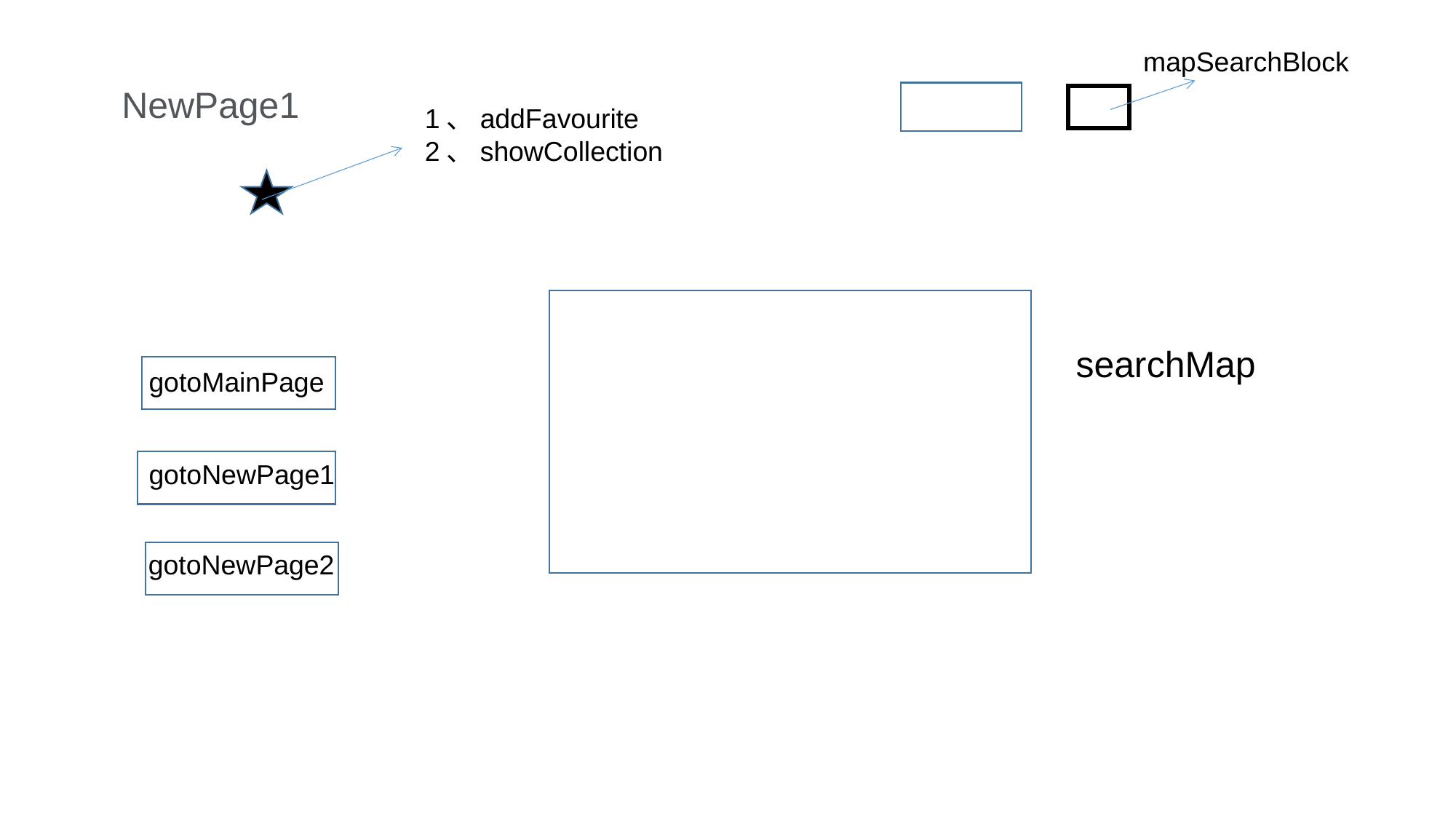

mapSearchBlock
NewPage1

1、addFavourite
2、showCollection

searchMap

gotoMainPage
gotoNewPage1

gotoNewPage2